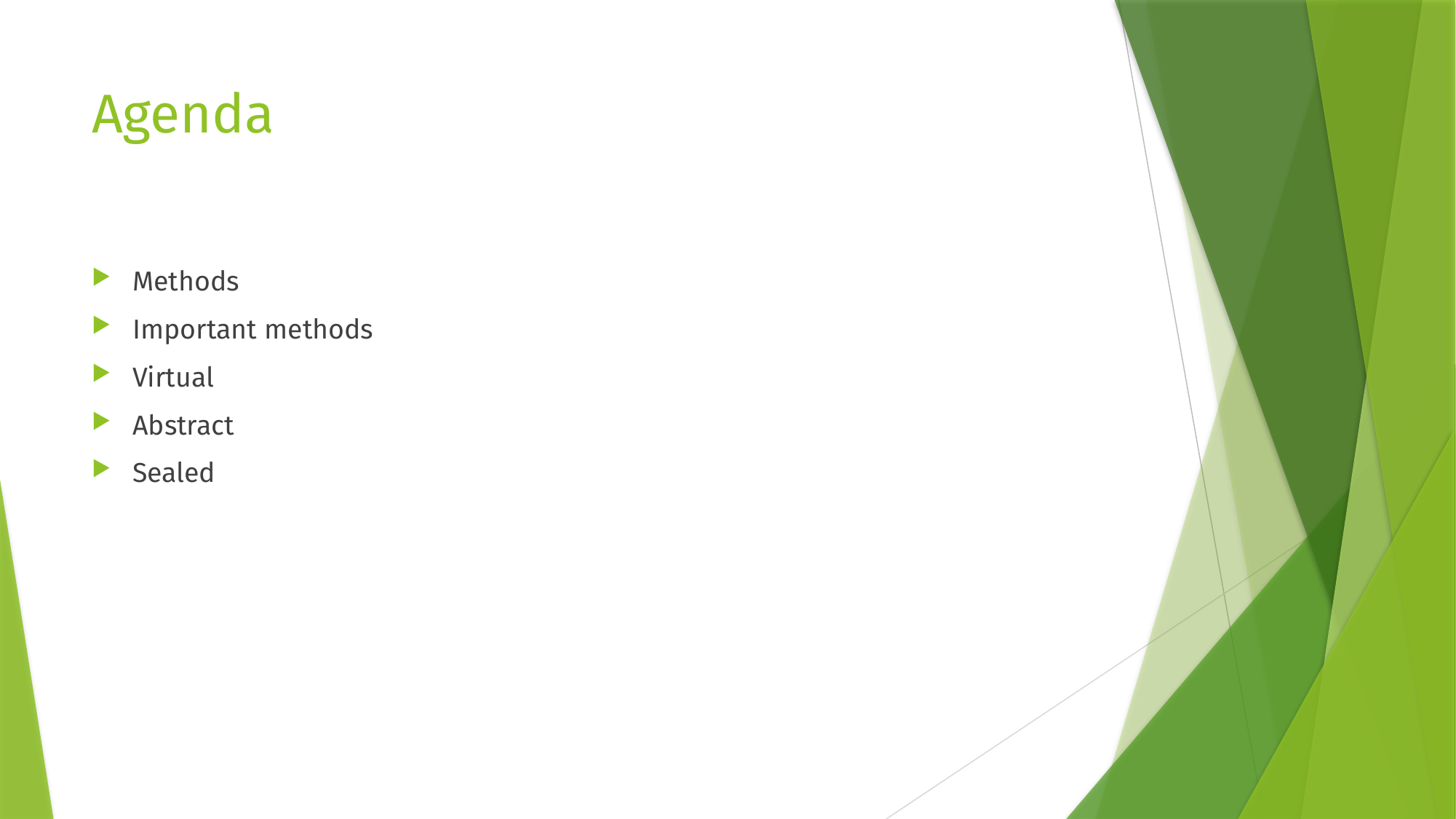

# Agenda
Methods
Important methods
Virtual
Abstract
Sealed